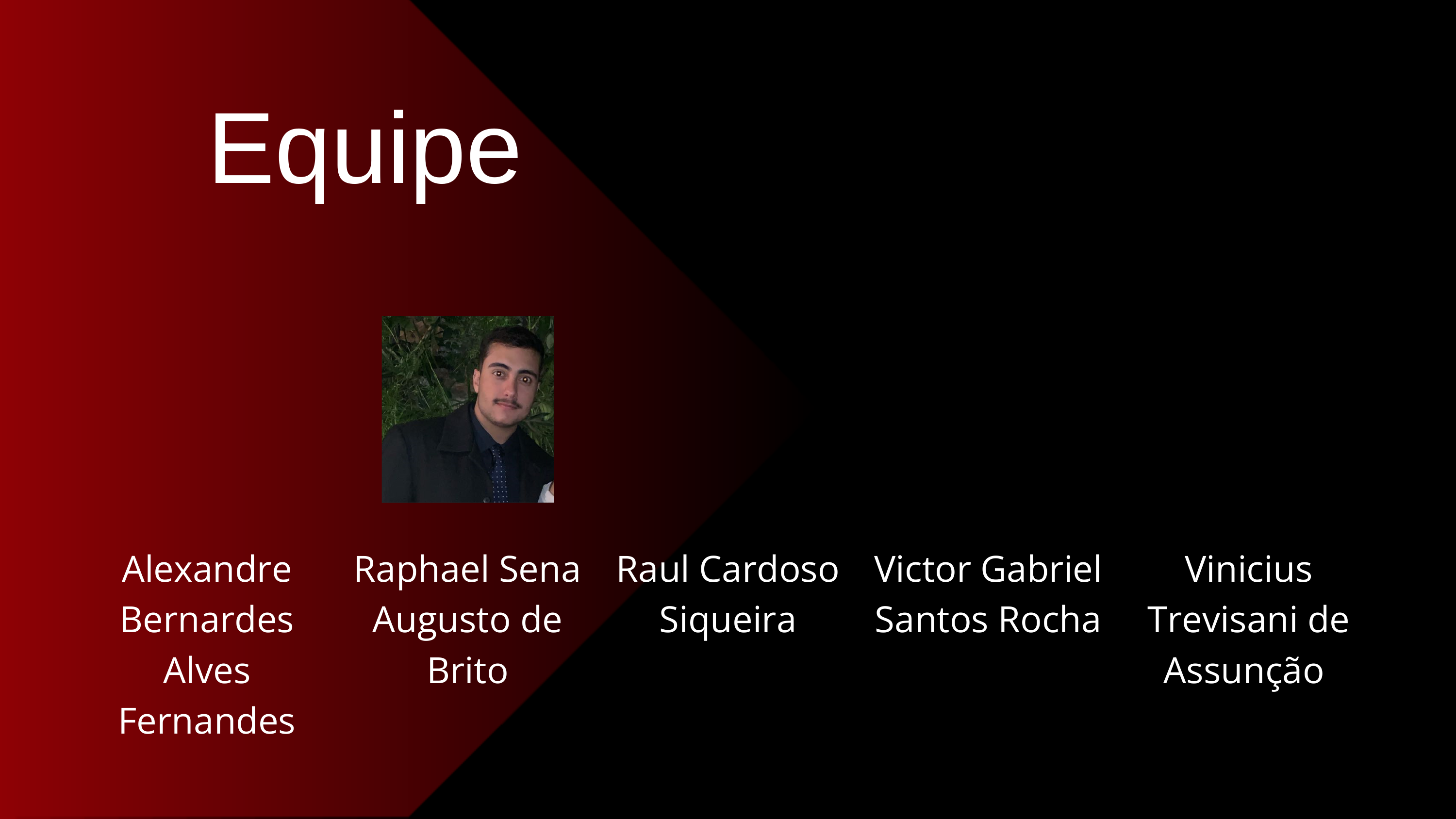

Equipe

Alexandre Bernardes Alves Fernandes
Raphael Sena Augusto de Brito
Raul Cardoso Siqueira
Victor Gabriel Santos Rocha
Vinicius Trevisani de Assunção